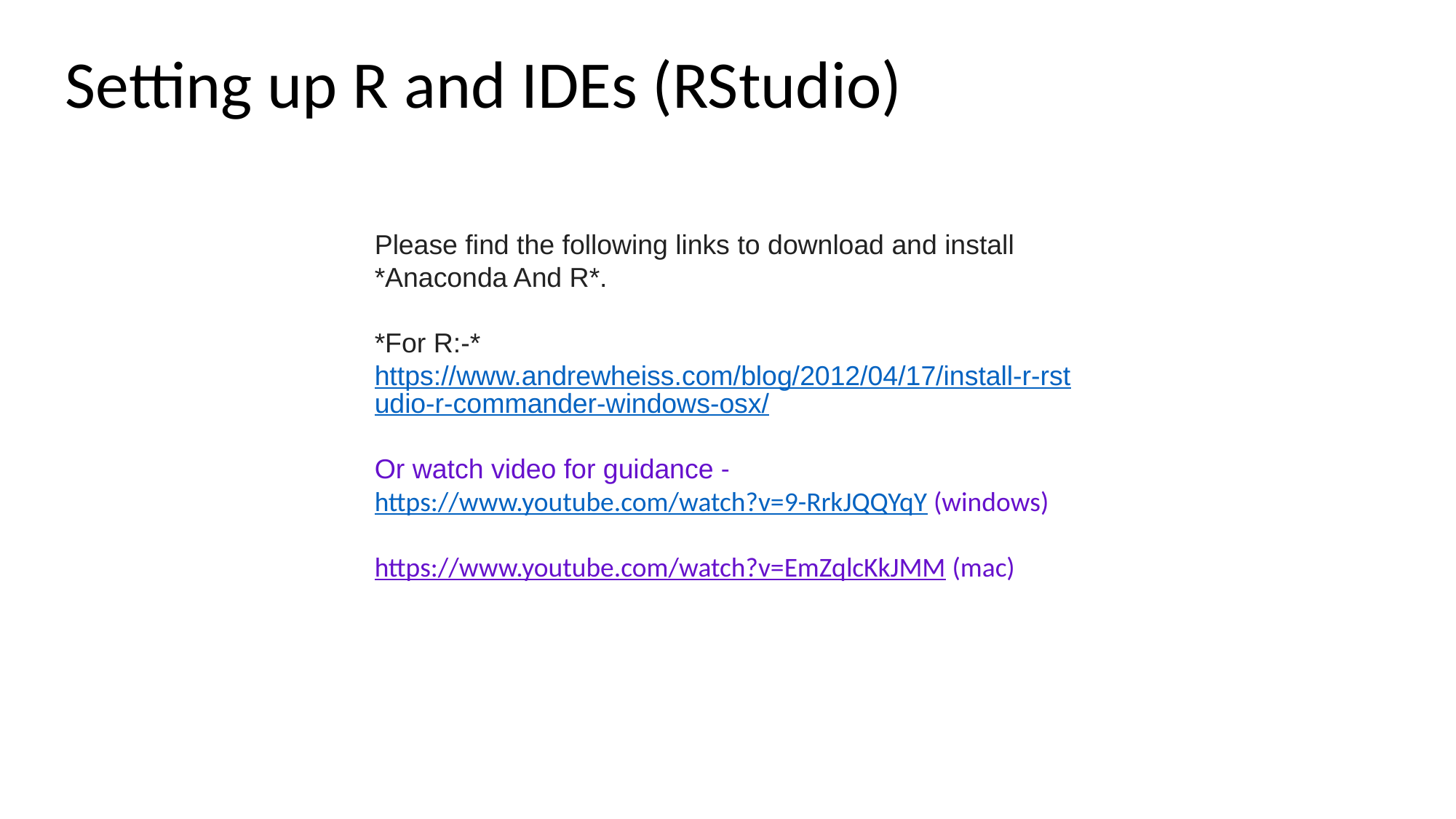

Setting up R and IDEs (RStudio)
Please find the following links to download and install *Anaconda And R*.

*For R:-* https://www.andrewheiss.com/blog/2012/04/17/install-r-rstudio-r-commander-windows-osx/

Or watch video for guidance - https://www.youtube.com/watch?v=9-RrkJQQYqY (windows)

https://www.youtube.com/watch?v=EmZqlcKkJMM (mac)